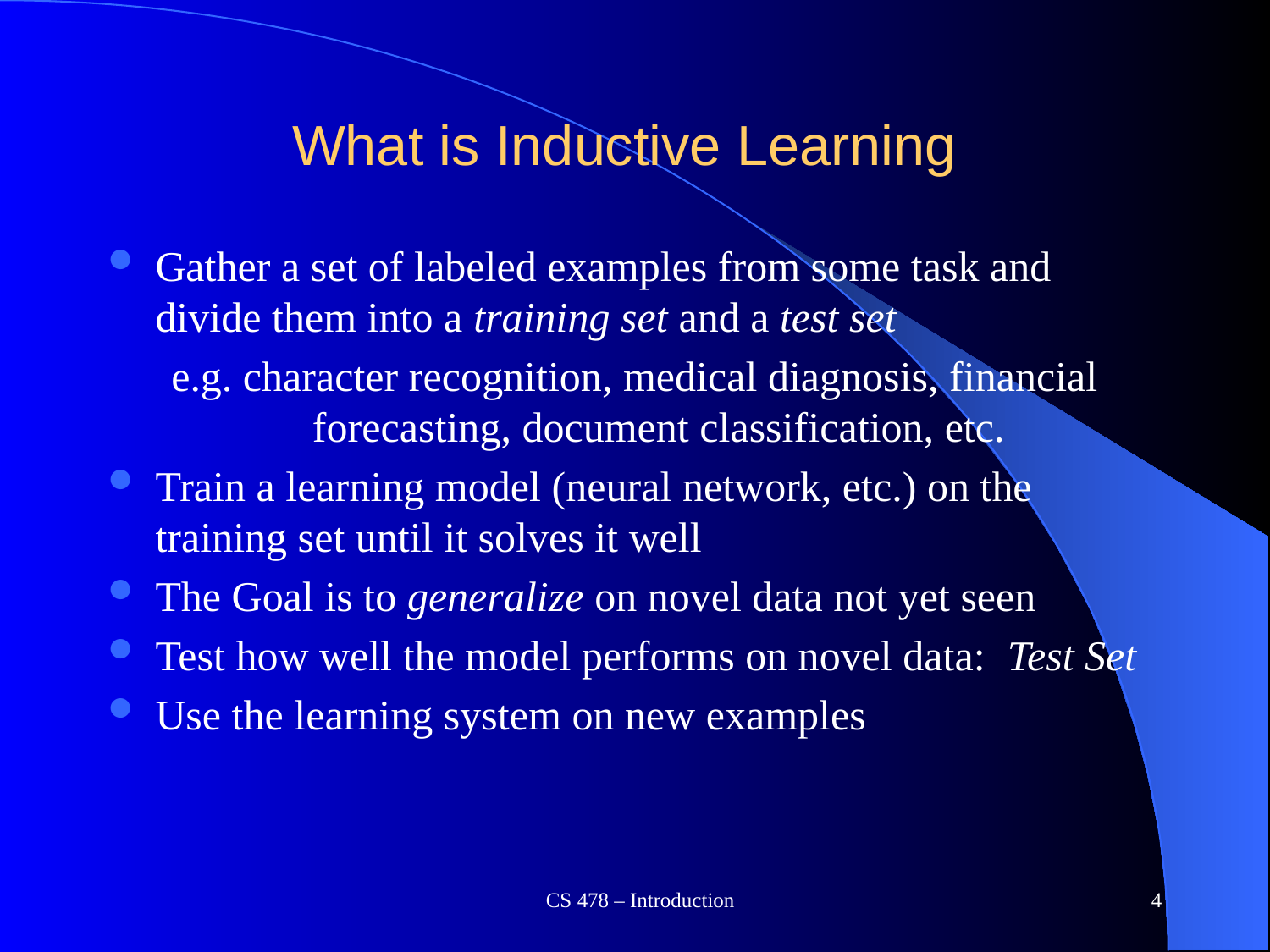

# What is Inductive Learning
Gather a set of labeled examples from some task and divide them into a training set and a test set
e.g. character recognition, medical diagnosis, financial forecasting, document classification, etc.
Train a learning model (neural network, etc.) on the training set until it solves it well
The Goal is to generalize on novel data not yet seen
Test how well the model performs on novel data:  Test Set
Use the learning system on new examples
CS 478 – Introduction
4